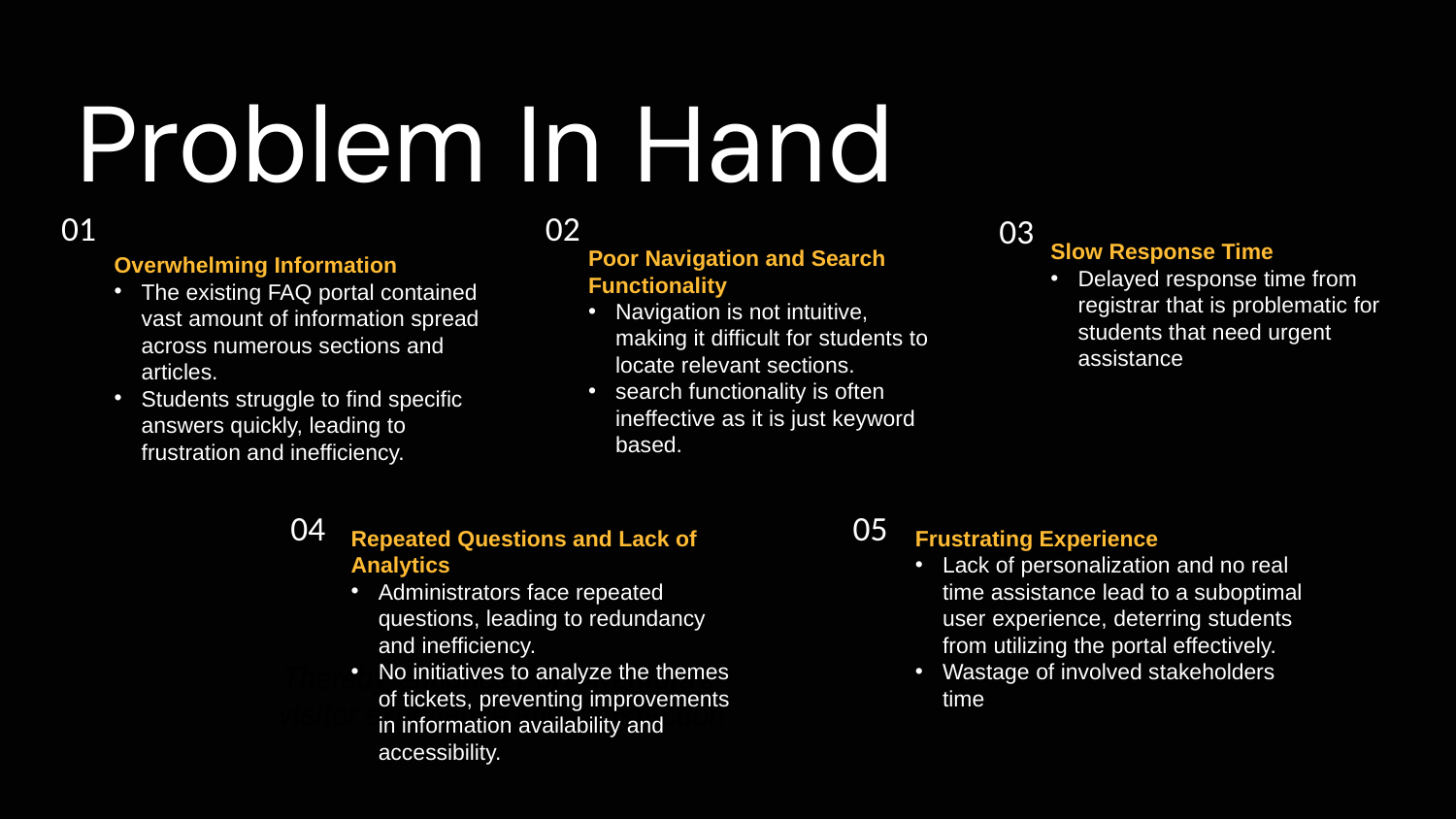

Problem In Hand
01
02
03
Slow Response Time
Delayed response time from registrar that is problematic for students that need urgent assistance
Poor Navigation and Search Functionality
Navigation is not intuitive, making it difficult for students to locate relevant sections.
search functionality is often ineffective as it is just keyword based.
Overwhelming Information
The existing FAQ portal contained vast amount of information spread across numerous sections and articles.
Students struggle to find specific answers quickly, leading to frustration and inefficiency.

SHORT TERM

Identify drivers of waiting times
based on historical values
Pinpoint areas of improvement
04
05
Repeated Questions and Lack of Analytics
Administrators face repeated questions, leading to redundancy and inefficiency.
No initiatives to analyze the themes of tickets, preventing improvements in information availability and accessibility.
Frustrating Experience
Lack of personalization and no real time assistance lead to a suboptimal user experience, deterring students from utilizing the portal effectively.
Wastage of involved stakeholders time

Thereby, enhance Port Aventura’s
visitor experience and satisfaction